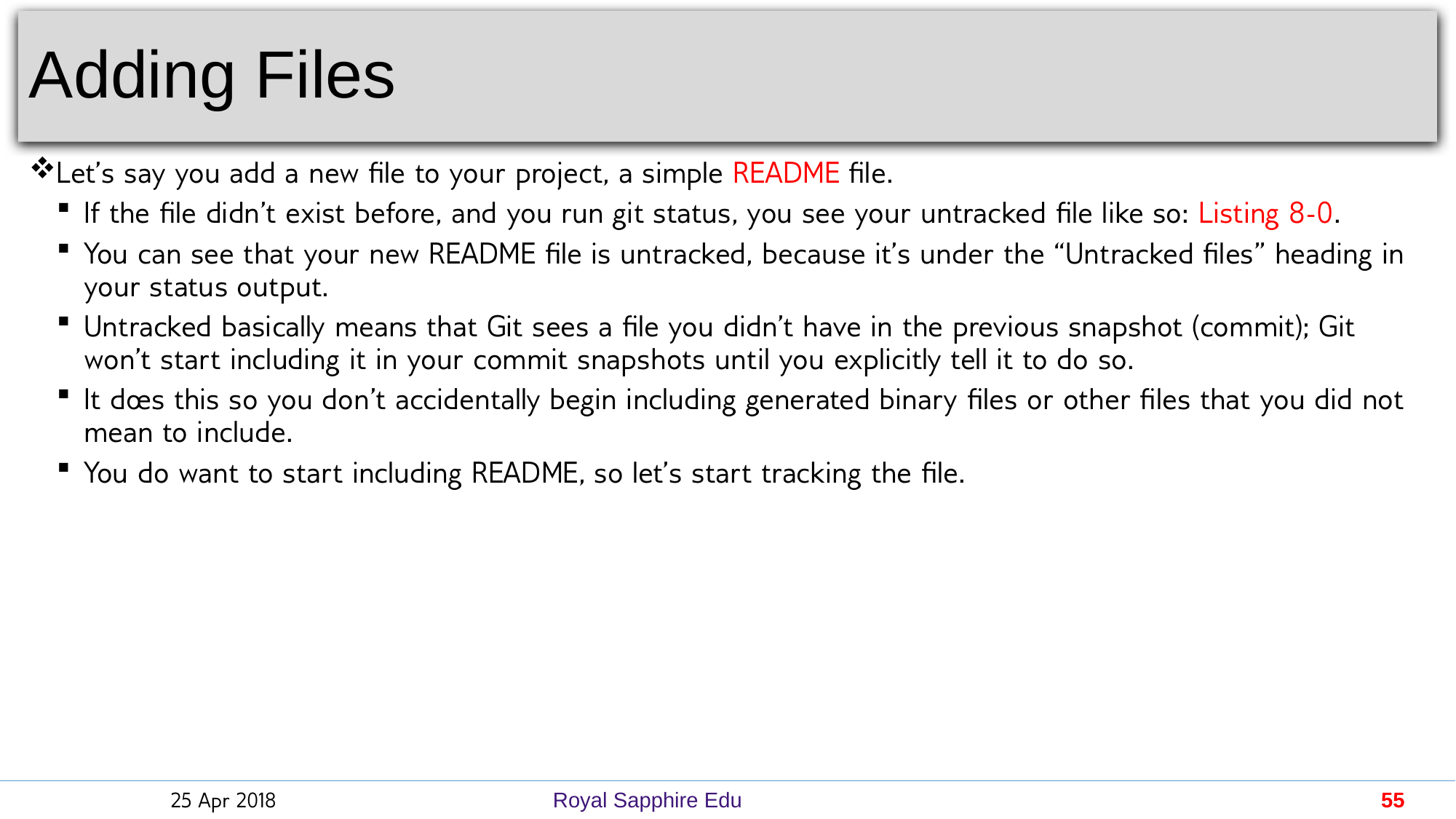

# Adding Files
Let’s say you add a new file to your project, a simple README file.
If the file didn’t exist before, and you run git status, you see your untracked file like so: Listing 8-0.
You can see that your new README file is untracked, because it’s under the “Untracked files” heading in your status output.
Untracked basically means that Git sees a file you didn’t have in the previous snapshot (commit); Git won’t start including it in your commit snapshots until you explicitly tell it to do so.
It does this so you don’t accidentally begin including generated binary files or other files that you did not mean to include.
You do want to start including README, so let’s start tracking the file.
25 Apr 2018
Royal Sapphire Edu
55